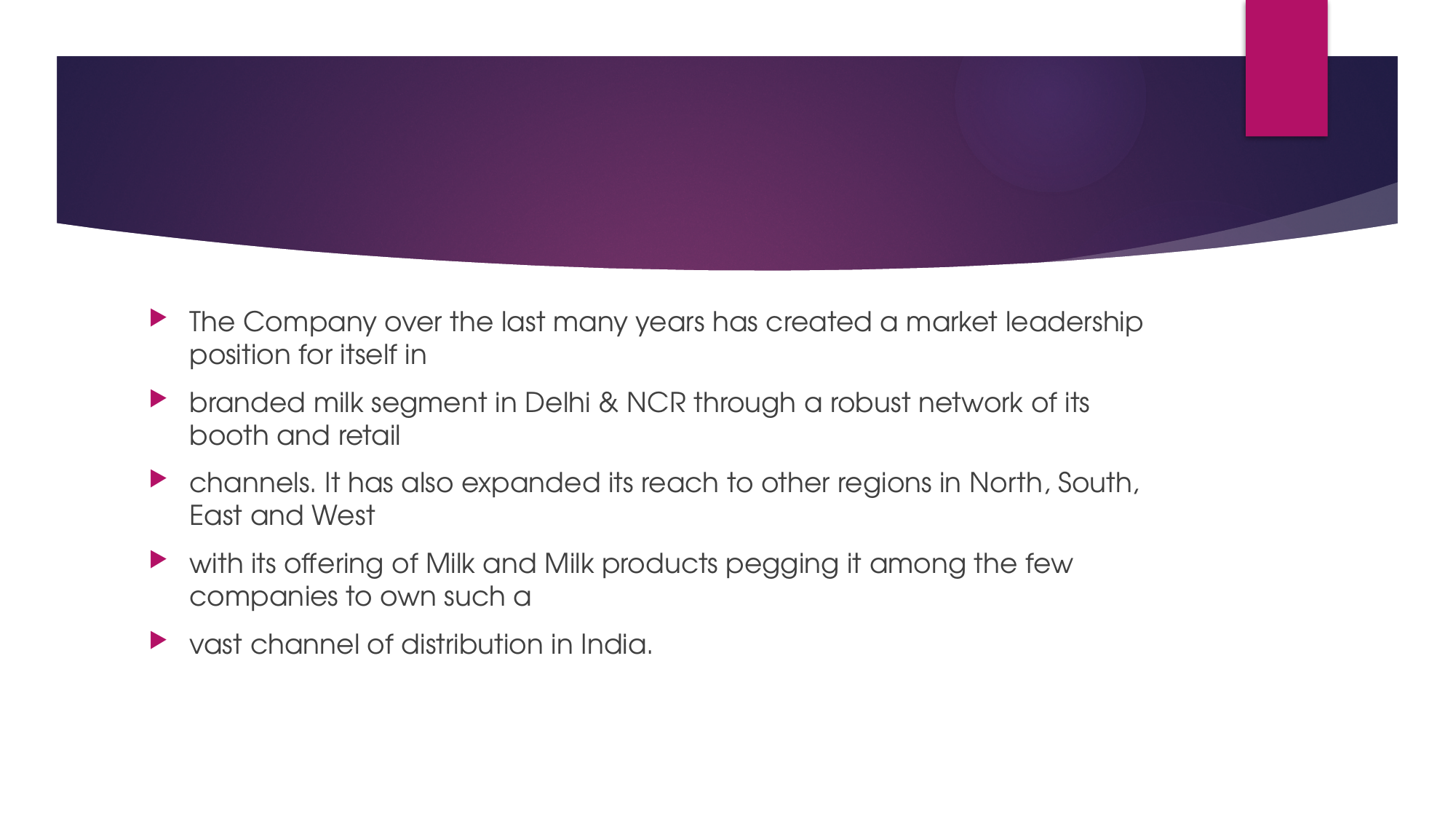

The Company over the last many years has created a market leadership position for itself in
branded milk segment in Delhi & NCR through a robust network of its booth and retail
channels. It has also expanded its reach to other regions in North, South, East and West
with its offering of Milk and Milk products pegging it among the few companies to own such a
vast channel of distribution in India.